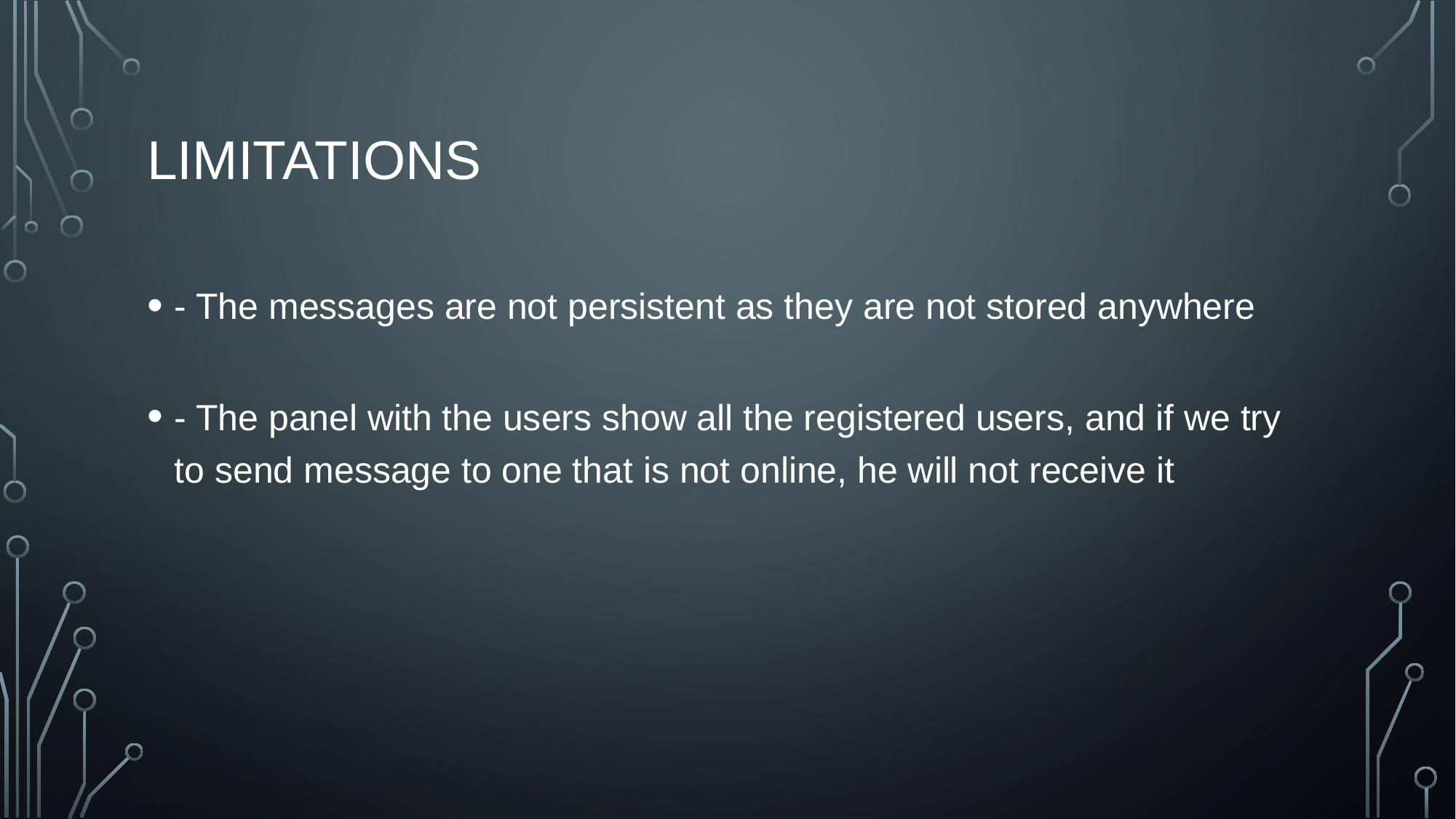

# Limitations
- The messages are not persistent as they are not stored anywhere
- The panel with the users show all the registered users, and if we try to send message to one that is not online, he will not receive it